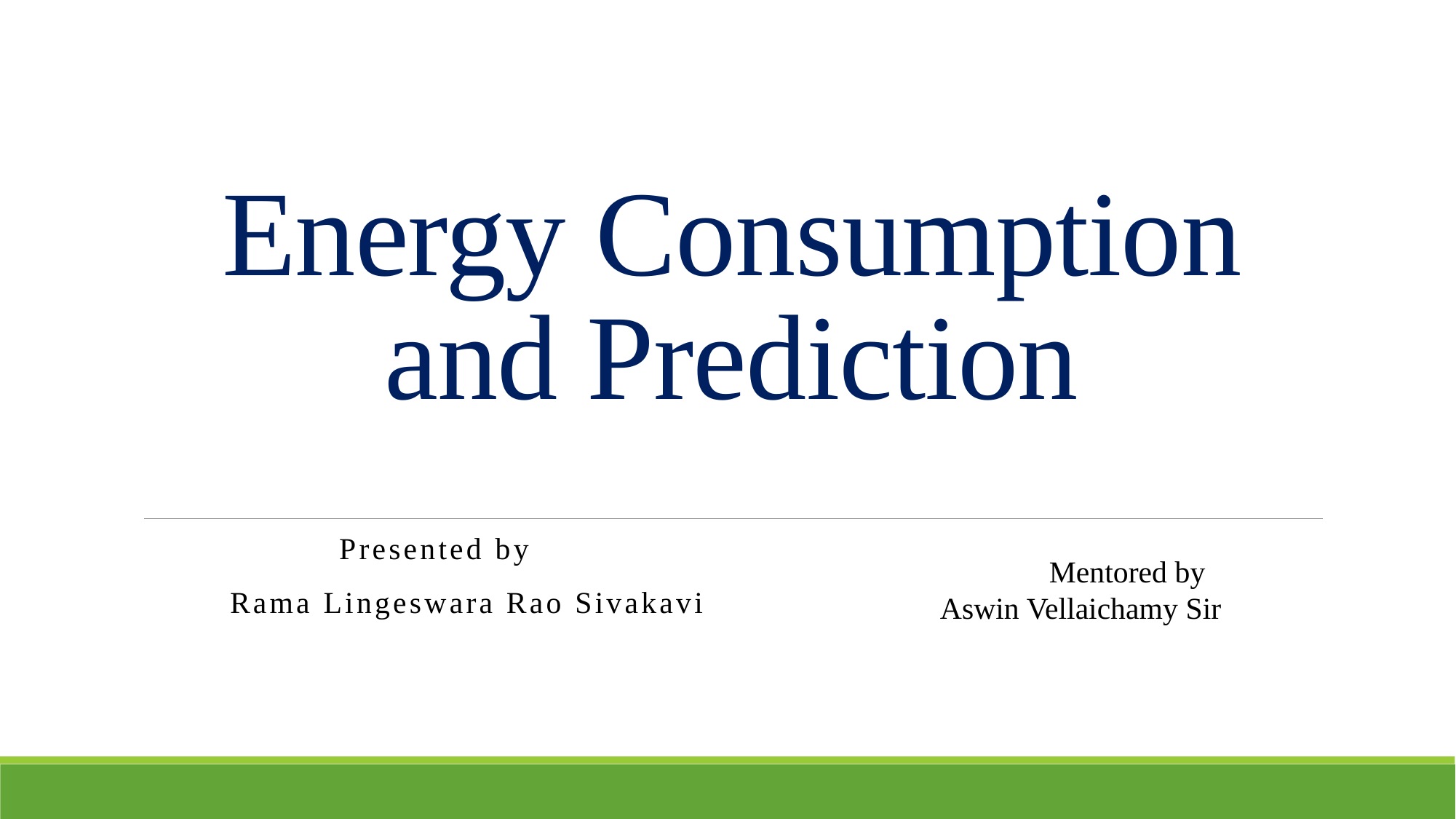

# Energy Consumption and Prediction
 	Presented by
Rama Lingeswara Rao Sivakavi
	     Mentored by
     Aswin Vellaichamy Sir